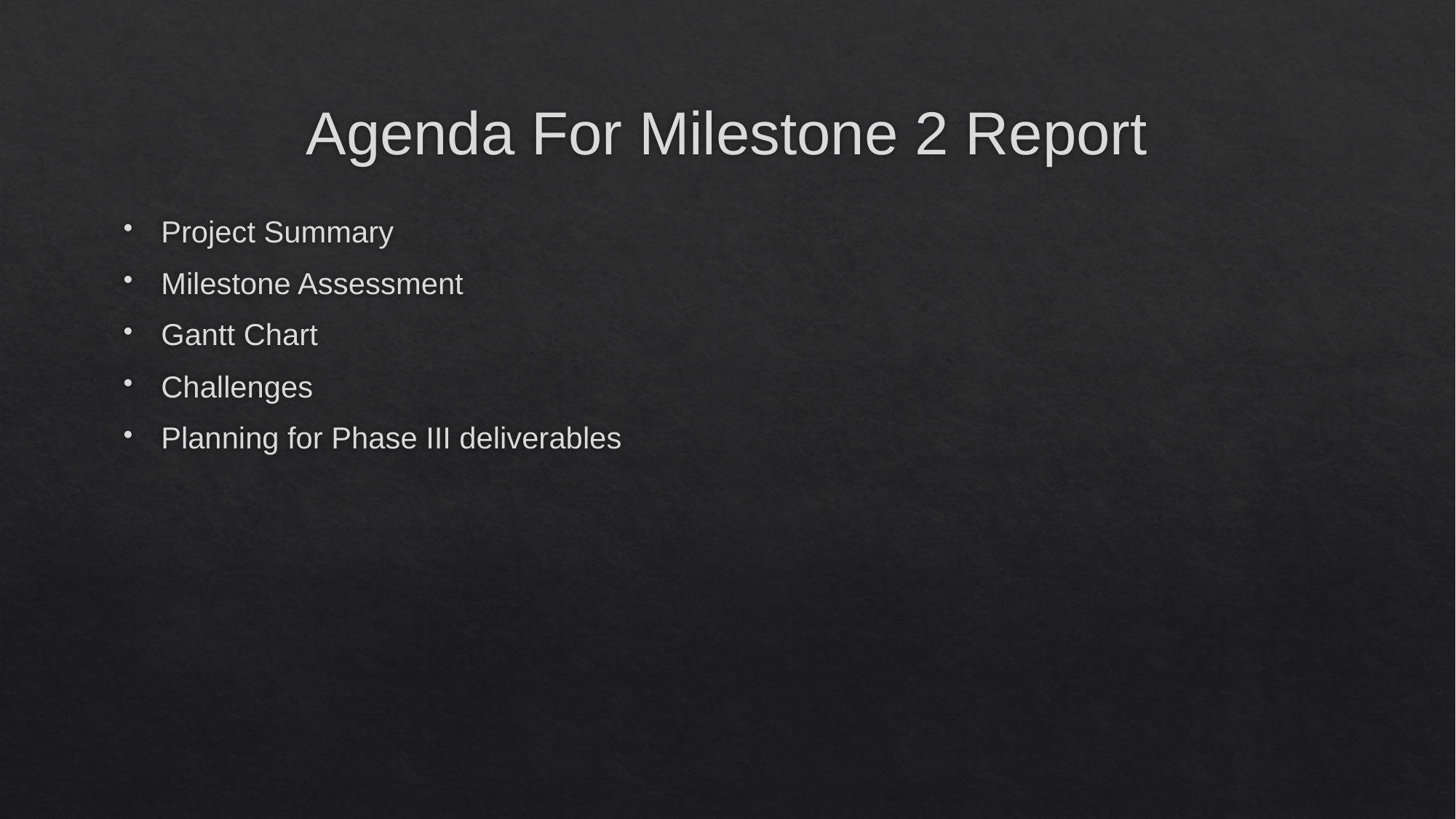

# Agenda For Milestone 2 Report
Project Summary
Milestone Assessment
Gantt Chart
Challenges
Planning for Phase III deliverables